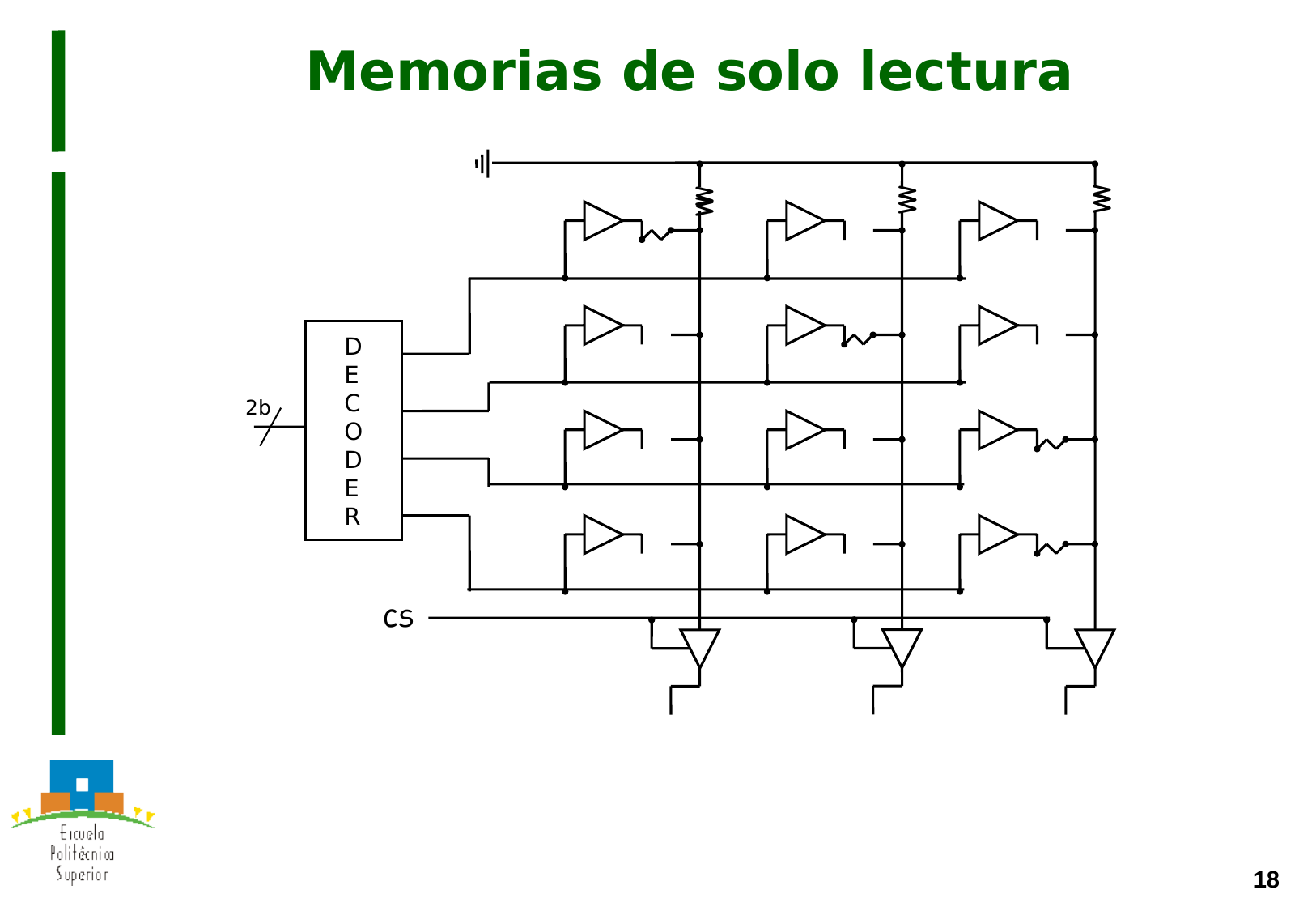

# Memorias de solo lectura

M
M
M
M
M
M

D
E
C
O
D
E
R

2b

CS